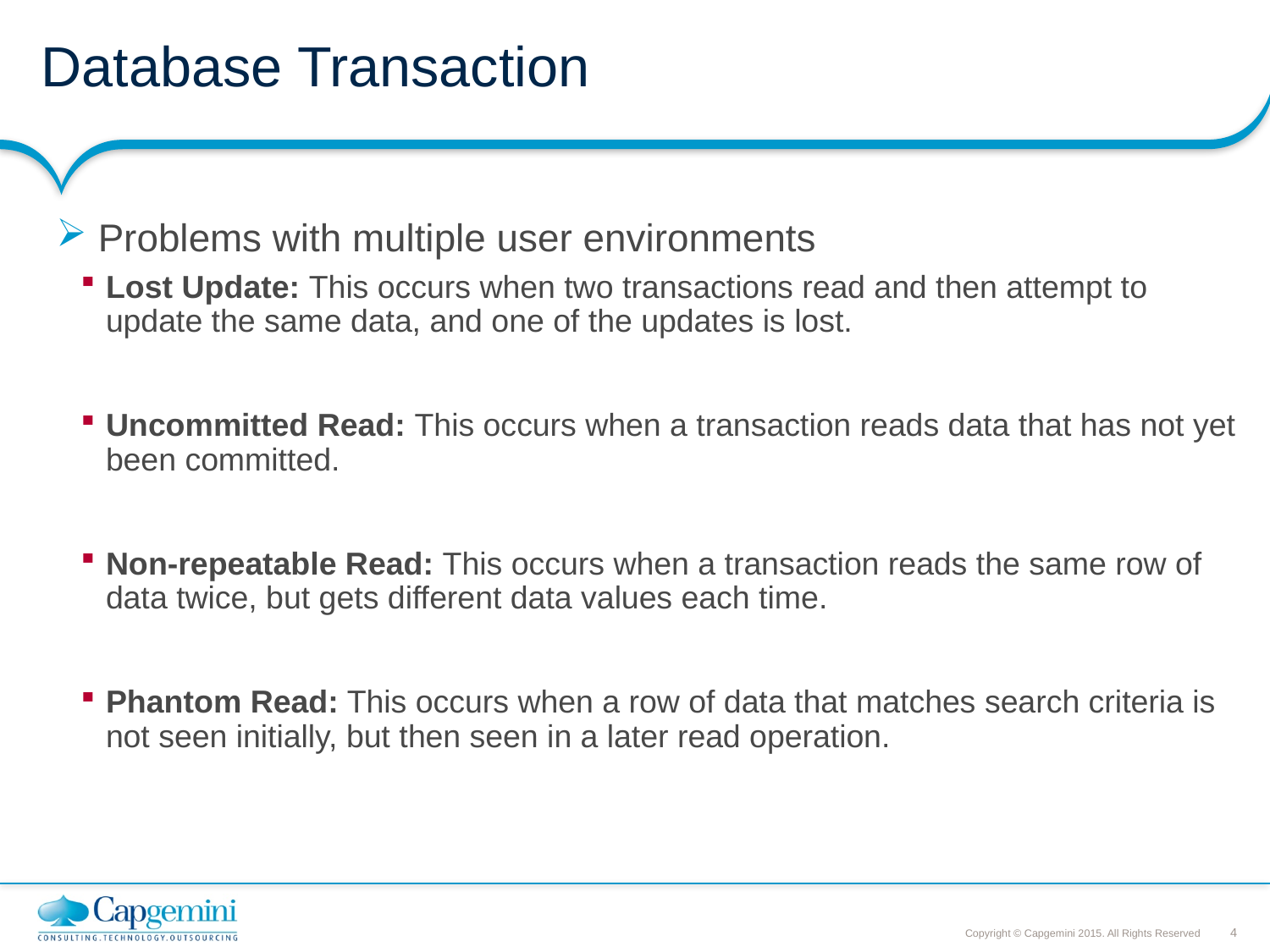

# Database Transaction
 Problems with multiple user environments
Lost Update: This occurs when two transactions read and then attempt to update the same data, and one of the updates is lost.

Uncommitted Read: This occurs when a transaction reads data that has not yet been committed.

Non-repeatable Read: This occurs when a transaction reads the same row of data twice, but gets different data values each time.

Phantom Read: This occurs when a row of data that matches search criteria is not seen initially, but then seen in a later read operation.